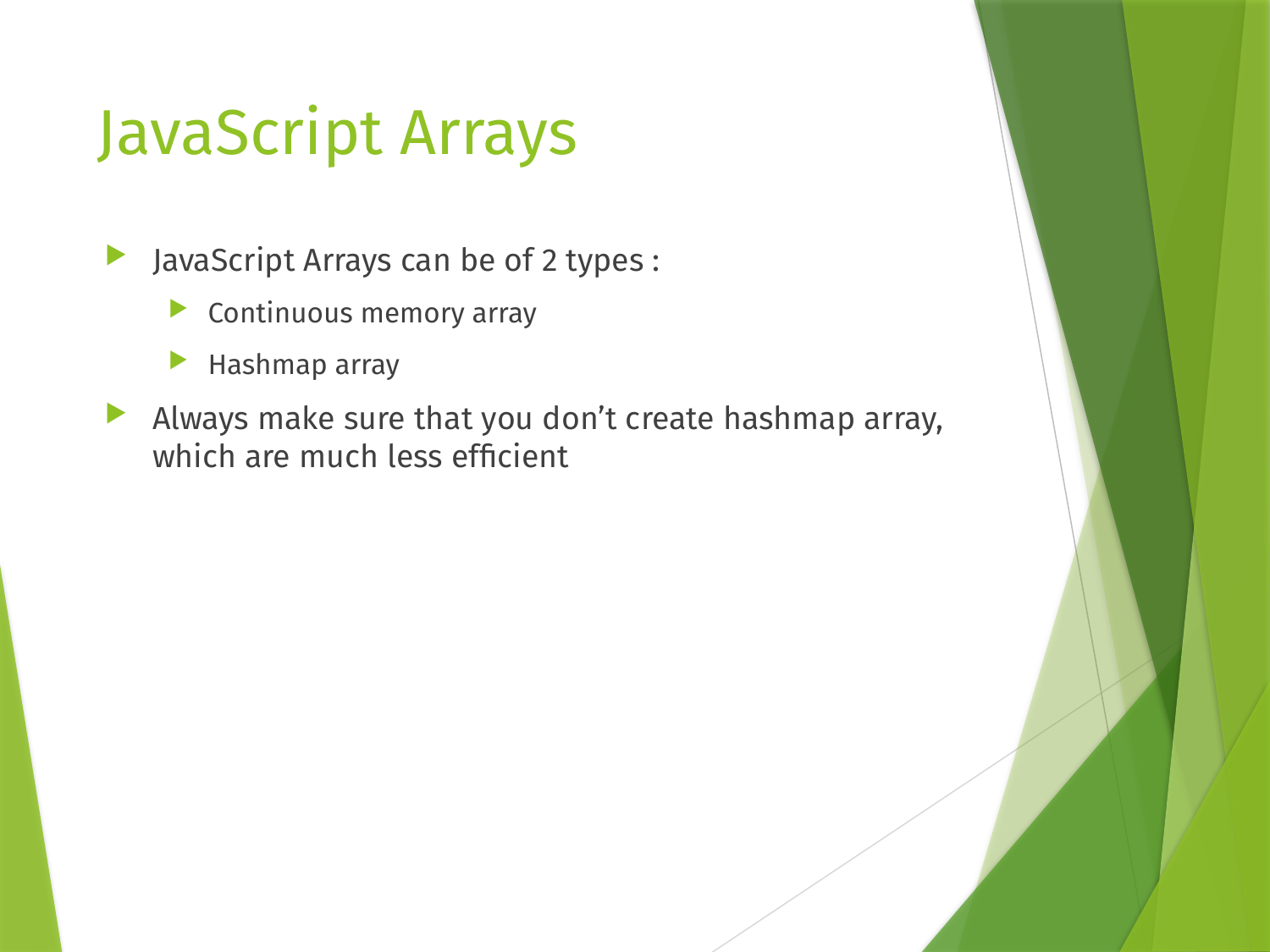

# JavaScript Arrays
JavaScript Arrays can be of 2 types :
Continuous memory array
Hashmap array
Always make sure that you don’t create hashmap array, which are much less efficient